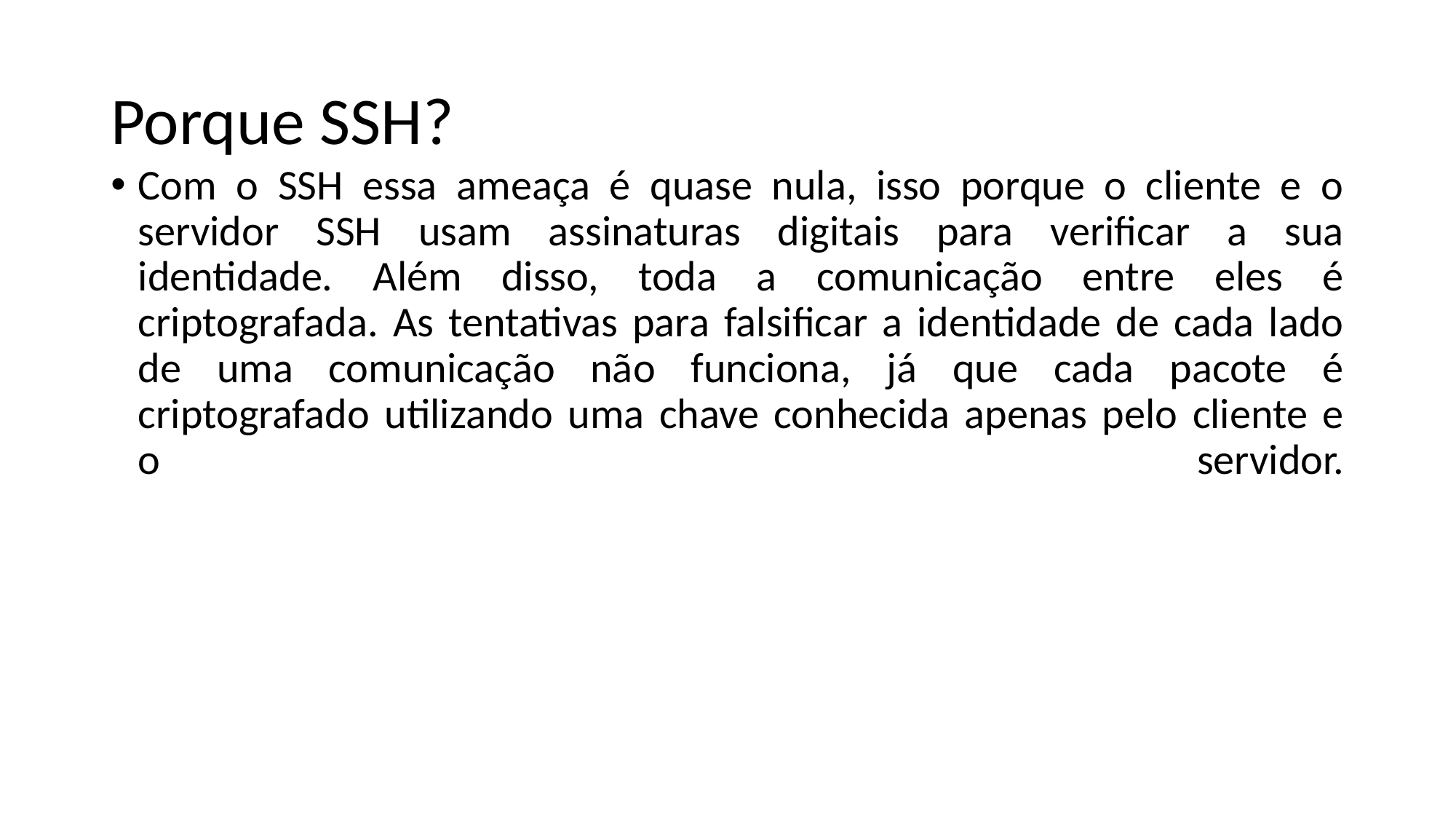

# Porque SSH?
Com o SSH essa ameaça é quase nula, isso porque o cliente e o
servidor SSH usam assinaturas digitais para verificar a sua
identidade. Além disso, toda a comunicação entre eles é
criptografada. As tentativas para falsificar a identidade de cada lado
de uma comunicação não funciona, já que cada pacote é
criptografado utilizando uma chave conhecida apenas pelo cliente e
o servidor.